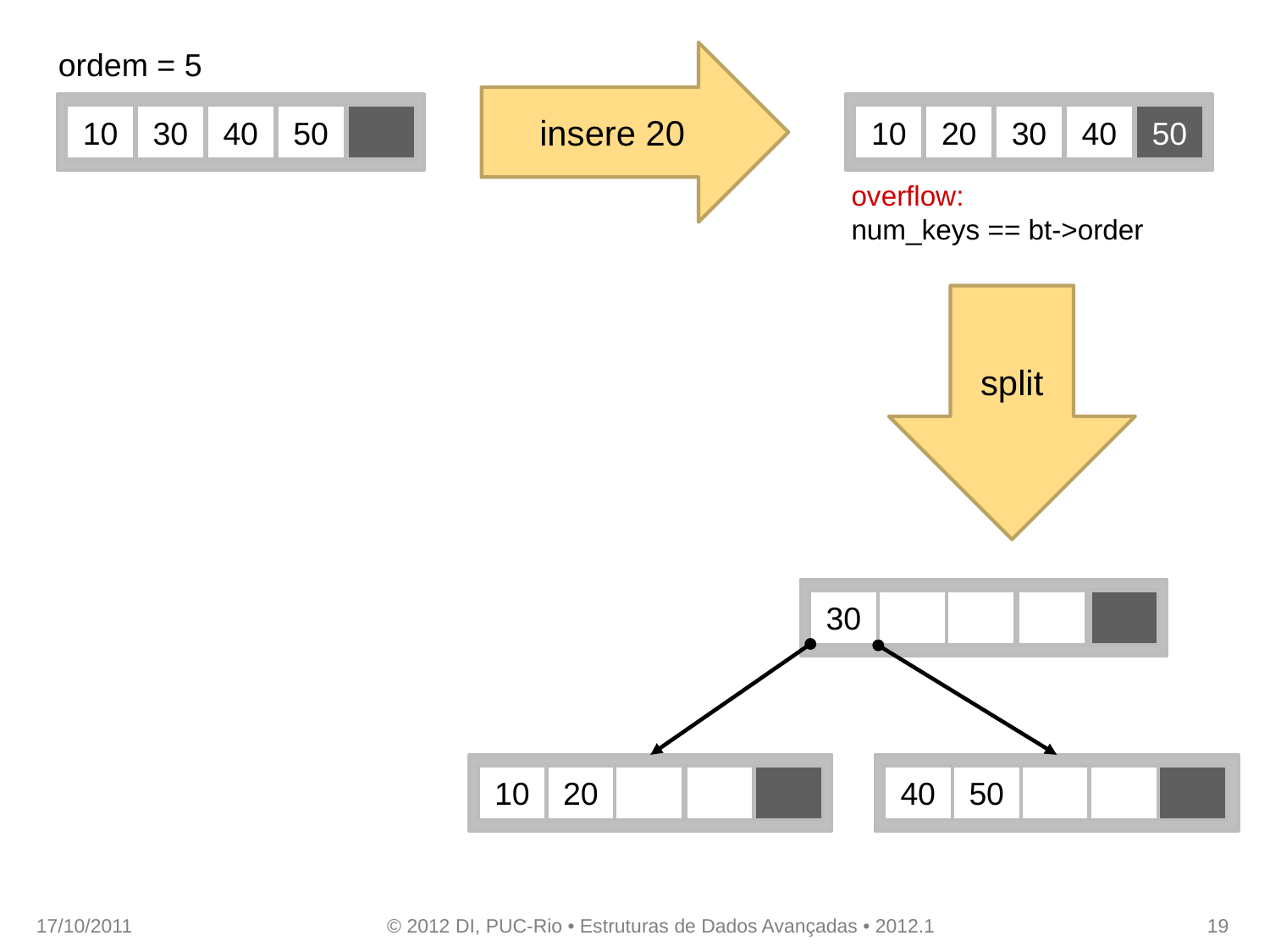

ordem = 5
insere 20

10
20
30
40
50
10
30
40
50

overflow:
num_keys == bt->order
split

30

10
20

40
50

17/10/2011
© 2012 DI, PUC-Rio • Estruturas de Dados Avançadas • 2012.1
19